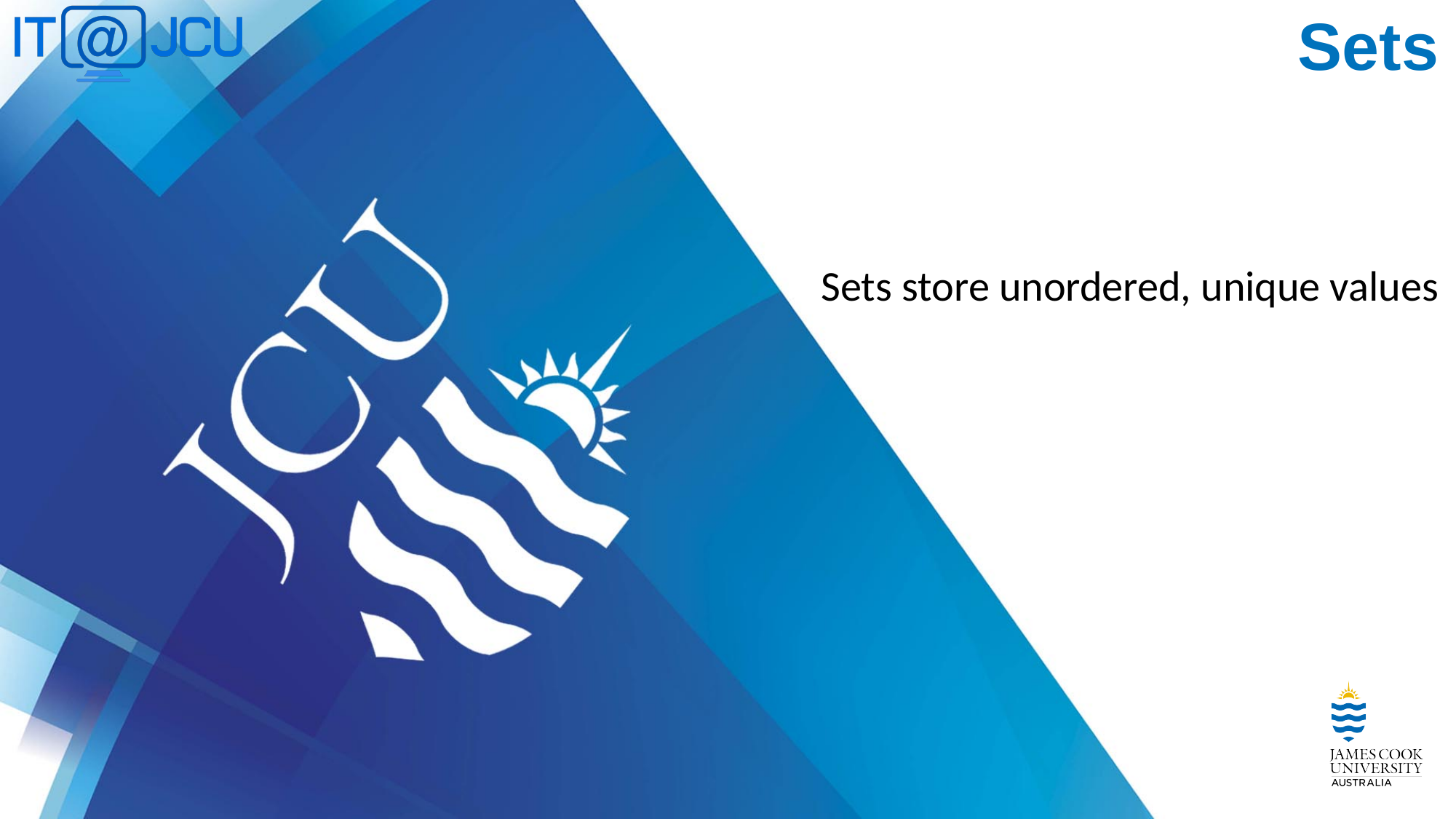

# Sets
Sets store unordered, unique values